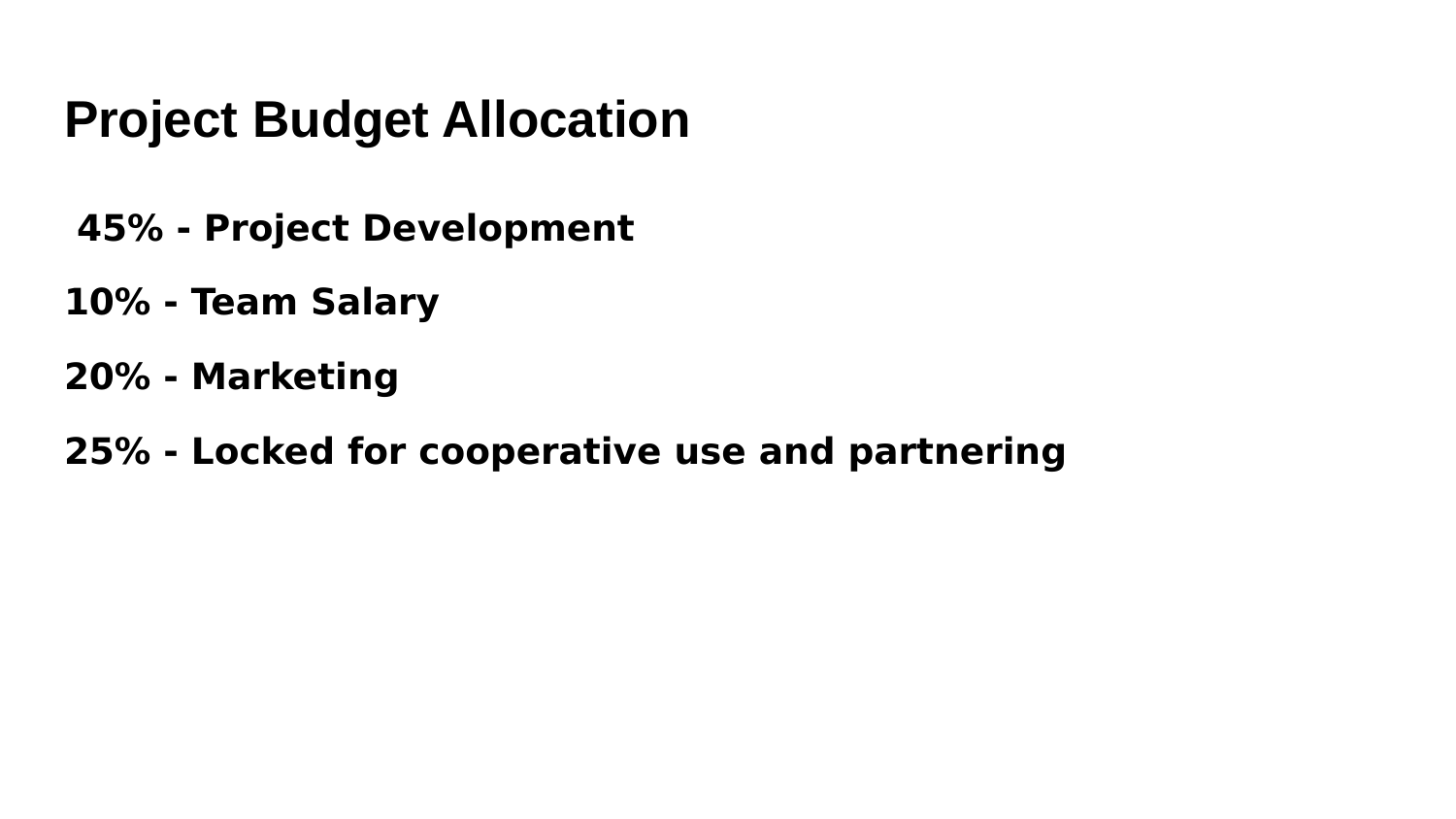

# Project Budget Allocation
 45% - Project Development
10% - Team Salary
20% - Marketing
25% - Locked for cooperative use and partnering